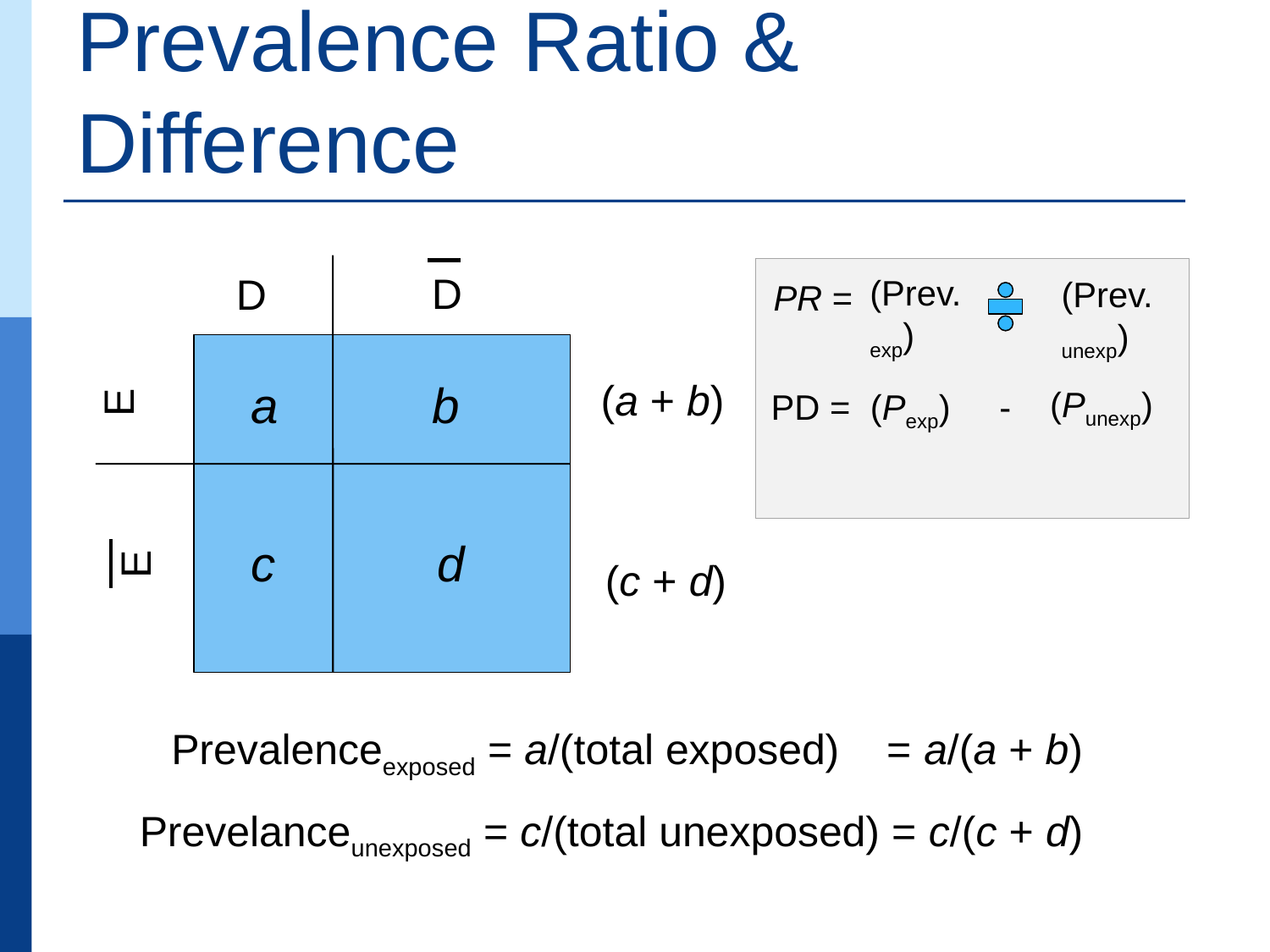

# Prevalence Ratio & Difference

(Prev.
exp)
(Prev. unexp)
PR =

(Punexp)
(Pexp)     -
PD =
D
D

E
(a + b)
a
b

E
c
d
(c + d)
Prevalenceexposed = a/(total exposed)    = a/(a + b)
Prevelanceunexposed = c/(total unexposed) = c/(c + d)